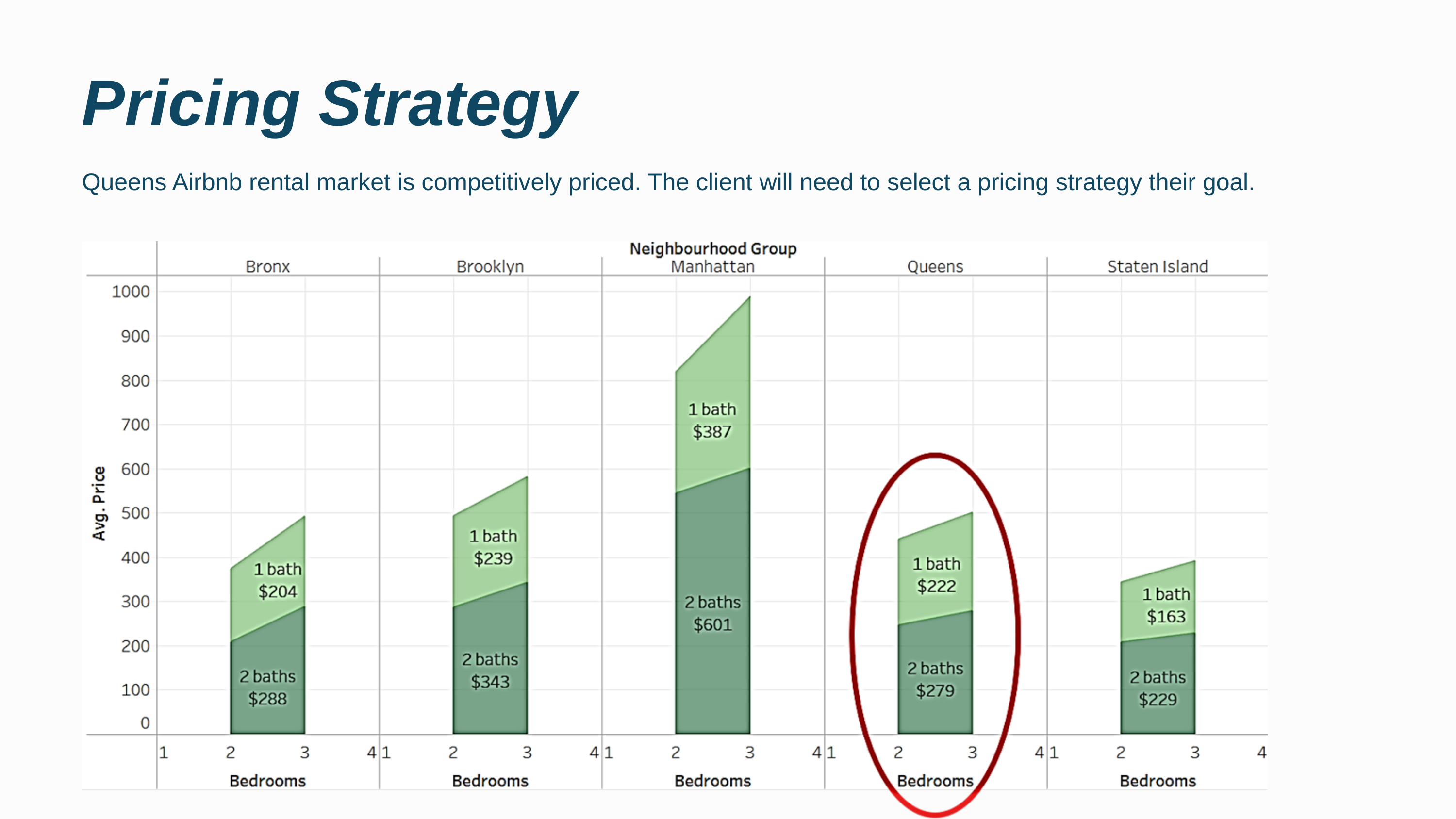

Pricing Strategy
Queens Airbnb rental market is competitively priced. The client will need to select a pricing strategy their goal.